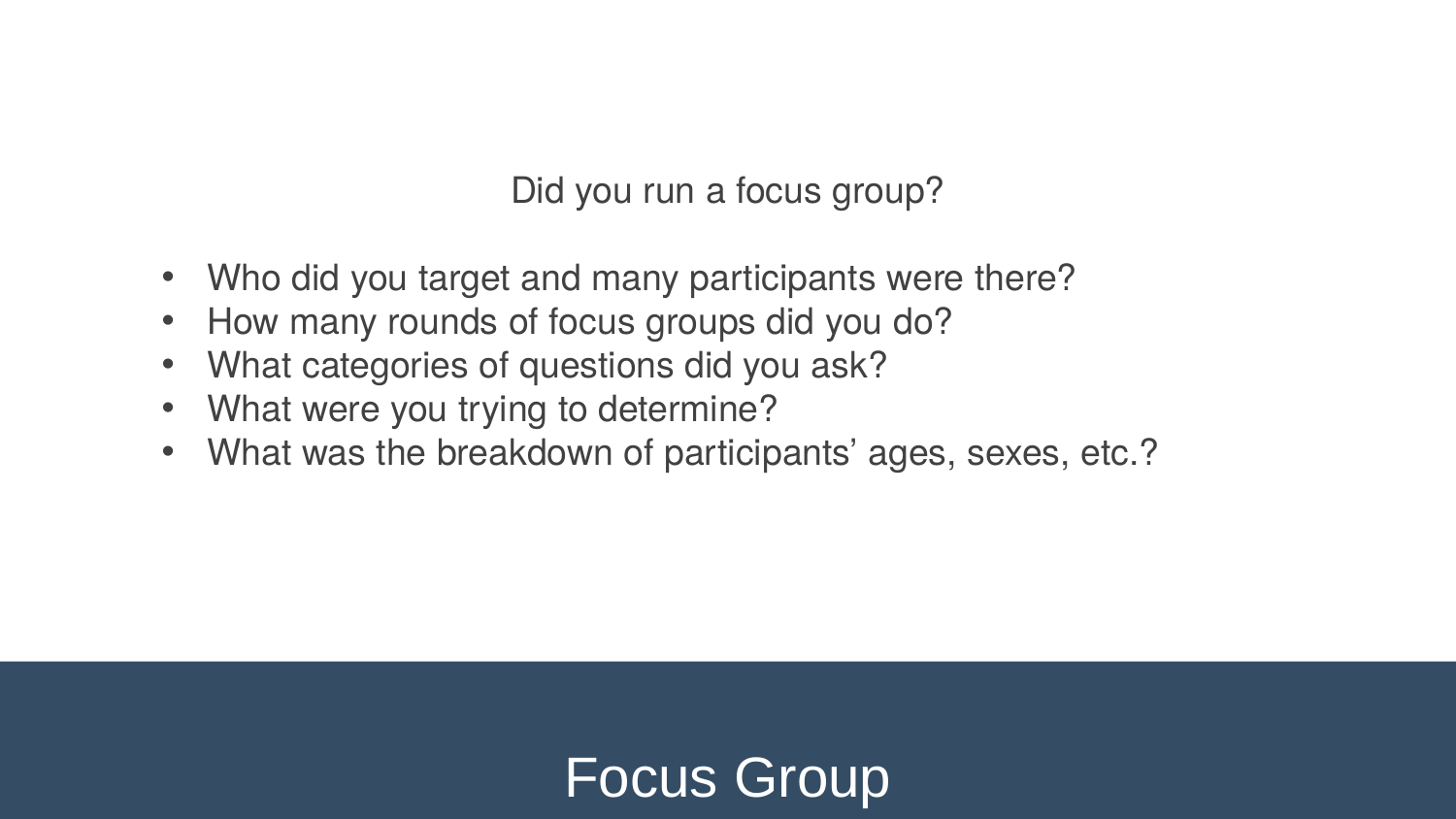

Did you run a focus group?

Who did you target and many participants were there?
How many rounds of focus groups did you do?
What categories of questions did you ask?
What were you trying to determine?
What was the breakdown of participants’ ages, sexes, etc.?

Focus Group